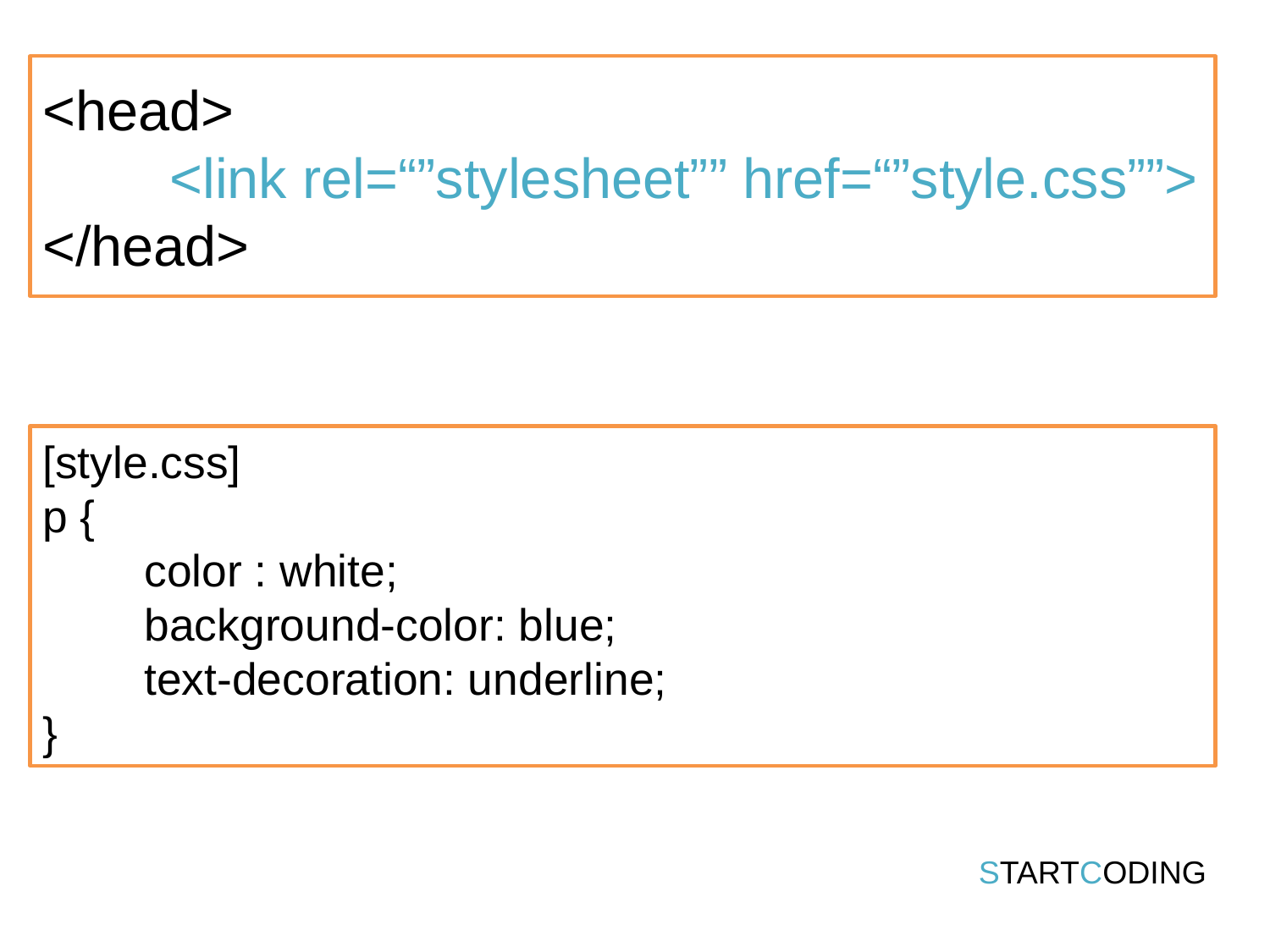

<head>
	<link rel=“”stylesheet”” href=“”style.css””>
</head>
[style.css]
p {
	color : white;
	background-color: blue;
	text-decoration: underline;
}
STARTCODING